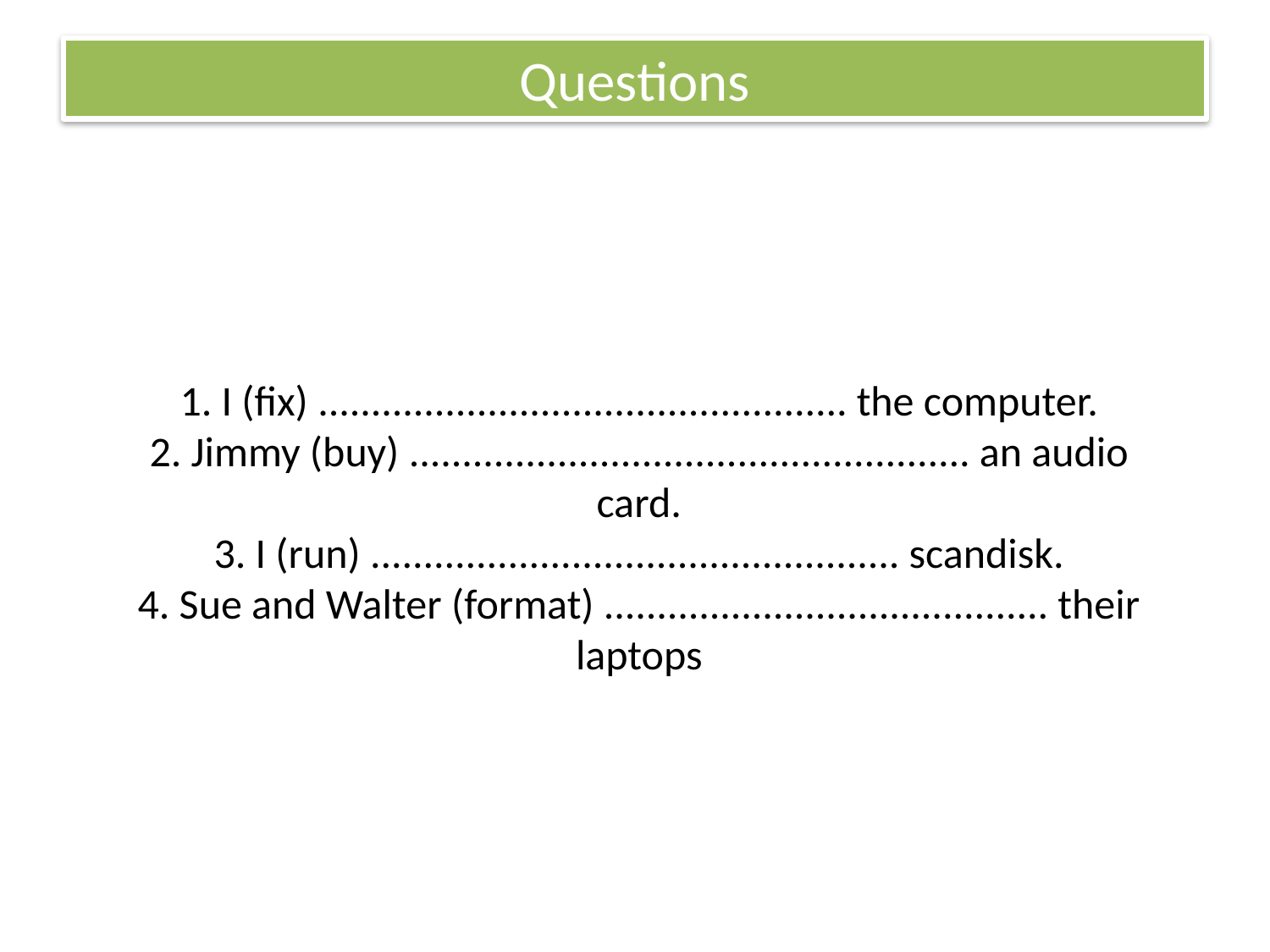

Questions
# 1. I (fix) .................................................. the computer. 2. Jimmy (buy) ..................................................... an audio card. 3. I (run) .................................................. scandisk. 4. Sue and Walter (format) .......................................... their laptops